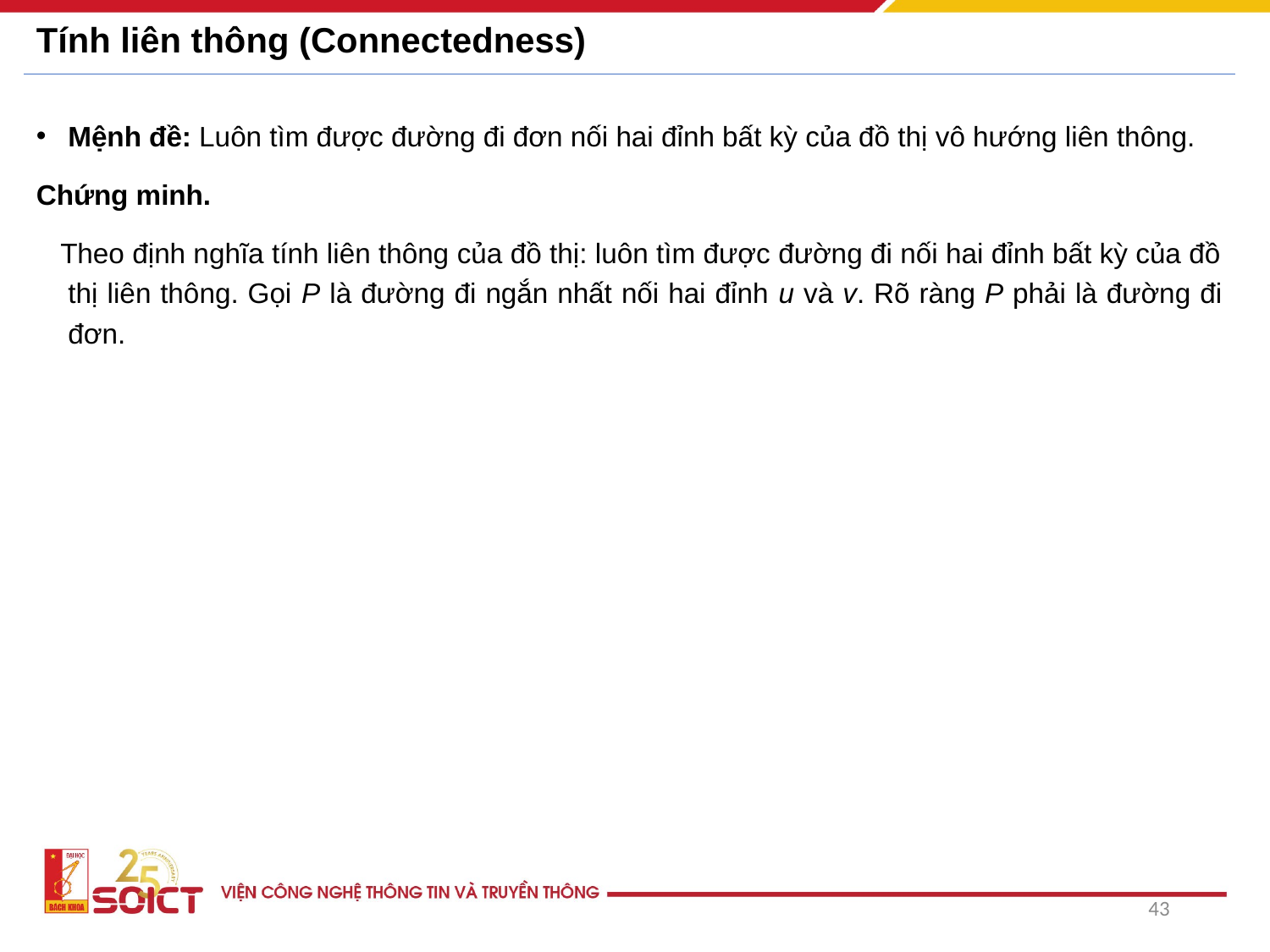

# Tính liên thông (Connectedness)
Mệnh đề: Luôn tìm được đường đi đơn nối hai đỉnh bất kỳ của đồ thị vô hướng liên thông.
Chứng minh.
   Theo định nghĩa tính liên thông của đồ thị: luôn tìm được đường đi nối hai đỉnh bất kỳ của đồ thị liên thông. Gọi P là đường đi ngắn nhất nối hai đỉnh u và v. Rõ ràng P phải là đường đi đơn.
43